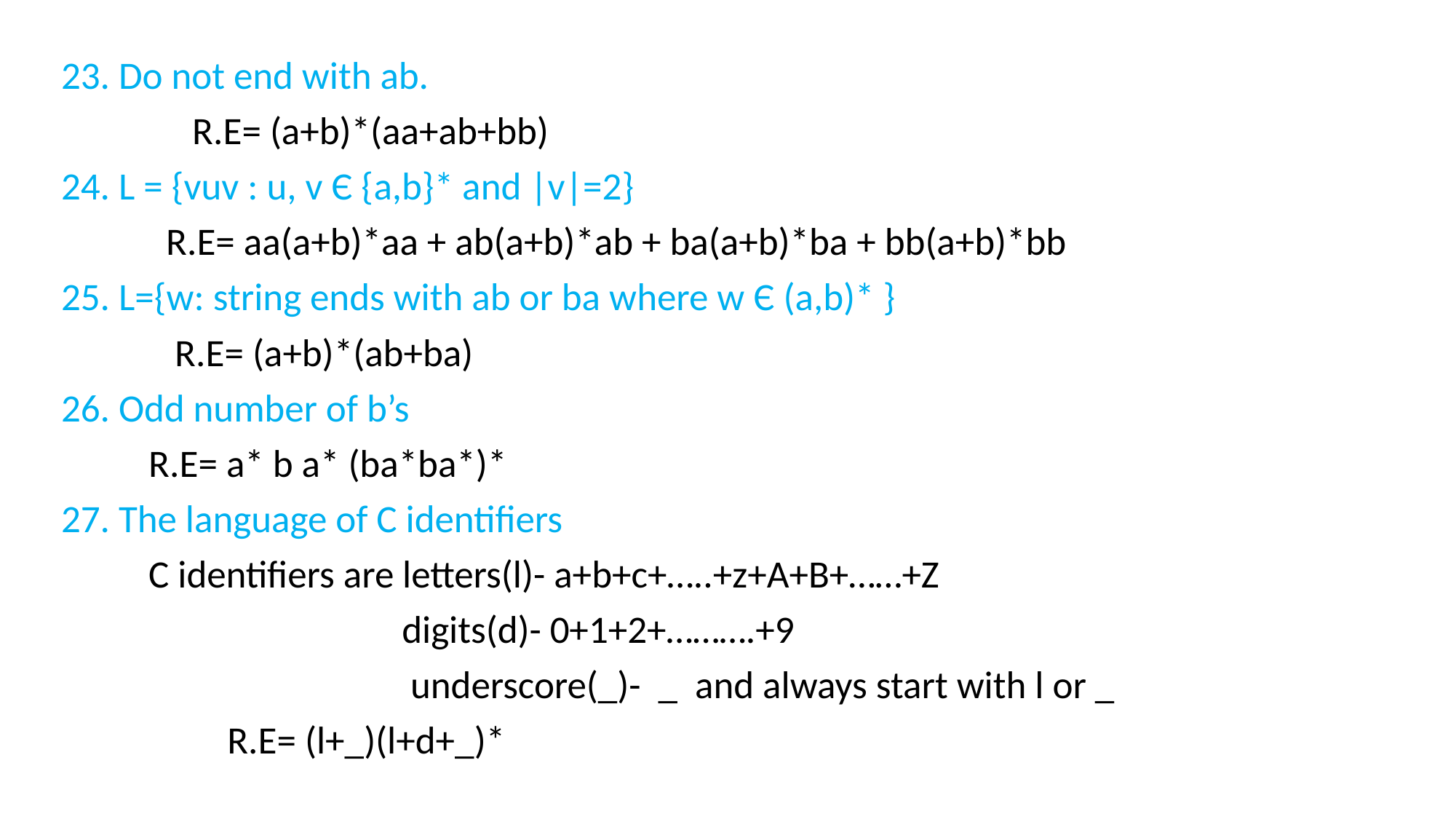

23. Do not end with ab.
               R.E= (a+b)*(aa+ab+bb)
24. L = {vuv : u, v Є {a,b}* and |v|=2}
            R.E= aa(a+b)*aa + ab(a+b)*ab + ba(a+b)*ba + bb(a+b)*bb
25. L={w: string ends with ab or ba where w Є (a,b)* }
             R.E= (a+b)*(ab+ba)
26. Odd number of b’s
          R.E= a* b a* (ba*ba*)*
27. The language of C identifiers
          C identifiers are letters(l)- a+b+c+…..+z+A+B+……+Z
                                       digits(d)- 0+1+2+……….+9
                                        underscore(_)-  _  and always start with l or _
                   R.E= (l+_)(l+d+_)*